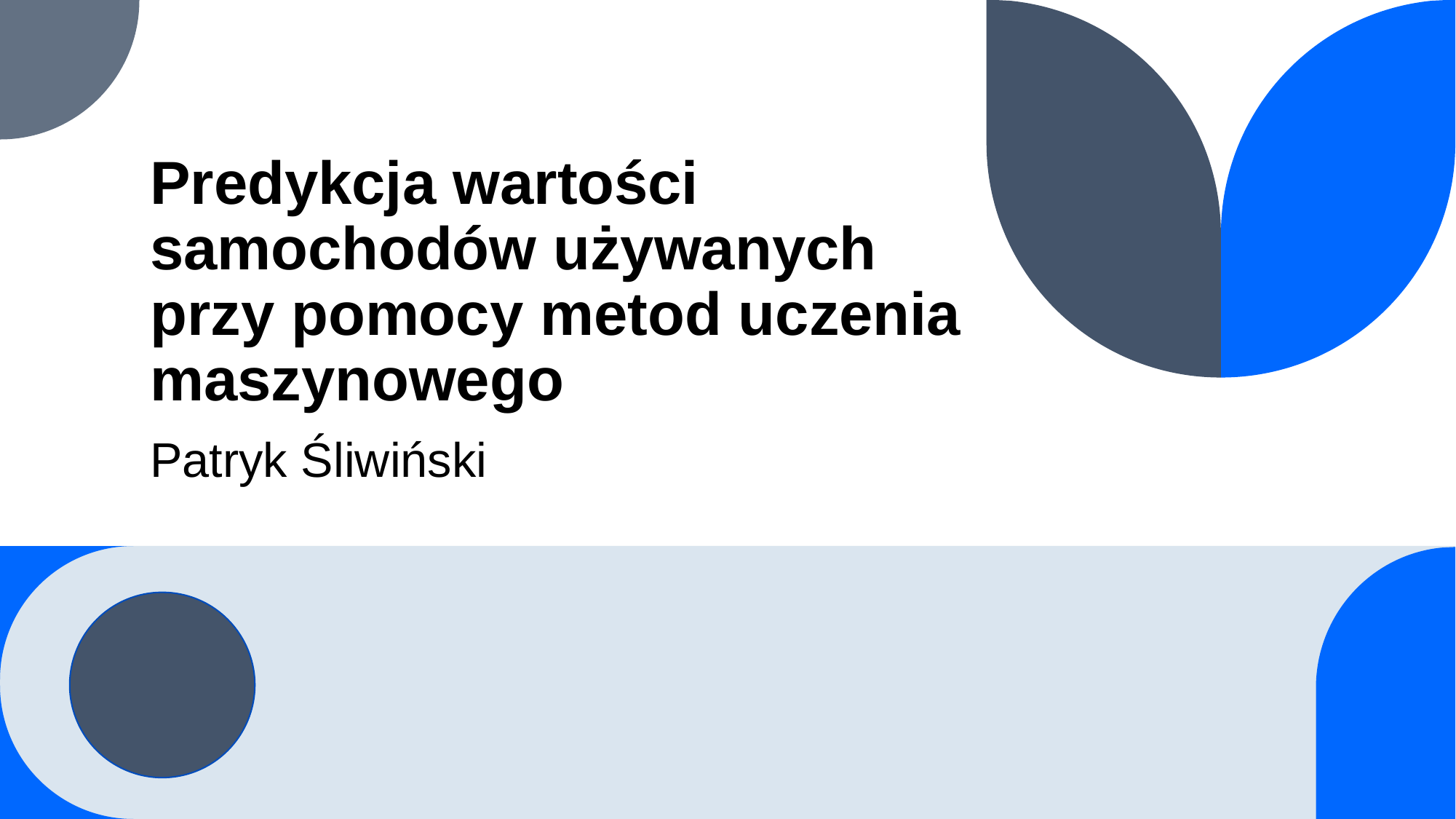

# Predykcja wartości samochodów używanych przy pomocy metod uczenia maszynowego
Patryk Śliwiński